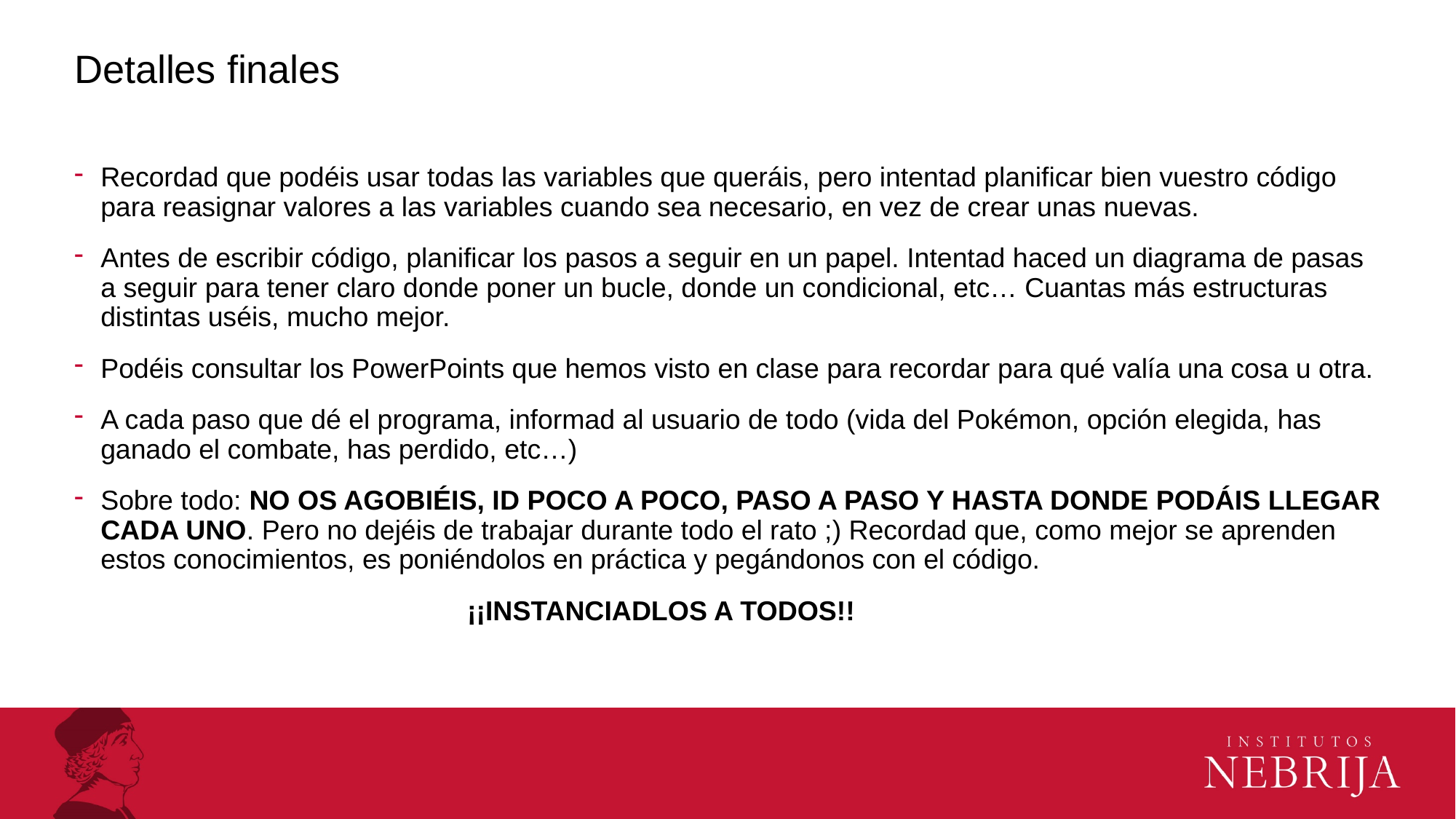

# Detalles finales
Recordad que podéis usar todas las variables que queráis, pero intentad planificar bien vuestro código para reasignar valores a las variables cuando sea necesario, en vez de crear unas nuevas.
Antes de escribir código, planificar los pasos a seguir en un papel. Intentad haced un diagrama de pasas a seguir para tener claro donde poner un bucle, donde un condicional, etc… Cuantas más estructuras distintas uséis, mucho mejor.
Podéis consultar los PowerPoints que hemos visto en clase para recordar para qué valía una cosa u otra.
A cada paso que dé el programa, informad al usuario de todo (vida del Pokémon, opción elegida, has ganado el combate, has perdido, etc…)
Sobre todo: NO OS AGOBIÉIS, ID POCO A POCO, PASO A PASO Y HASTA DONDE PODÁIS LLEGAR CADA UNO. Pero no dejéis de trabajar durante todo el rato ;) Recordad que, como mejor se aprenden estos conocimientos, es poniéndolos en práctica y pegándonos con el código.
				¡¡INSTANCIADLOS A TODOS!!